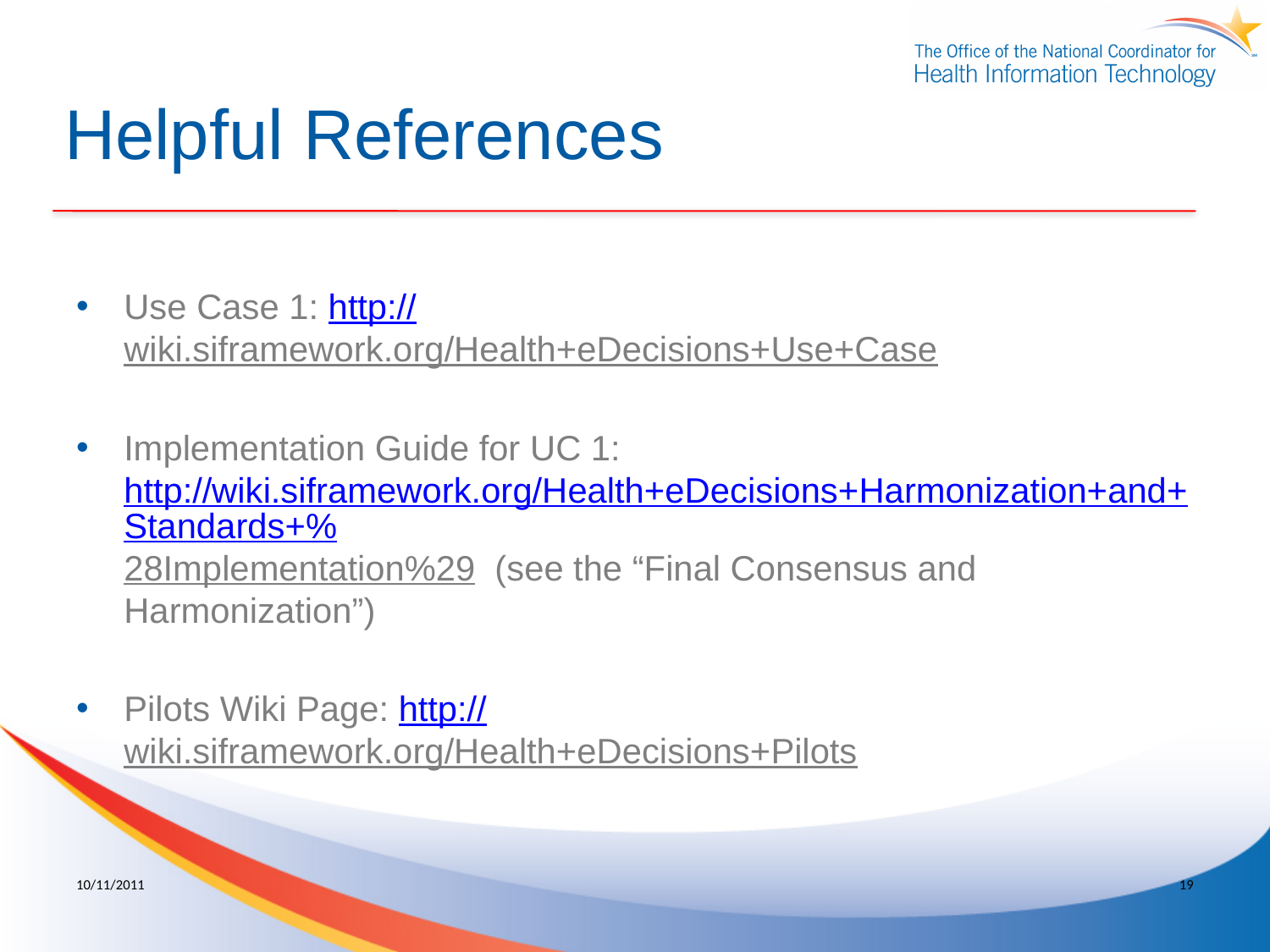

# Helpful References
Use Case 1: http://wiki.siframework.org/Health+eDecisions+Use+Case

Implementation Guide for UC 1: http://wiki.siframework.org/Health+eDecisions+Harmonization+and+Standards+%28Implementation%29  (see the “Final Consensus and Harmonization”)

Pilots Wiki Page: http://wiki.siframework.org/Health+eDecisions+Pilots
10/11/2011
19